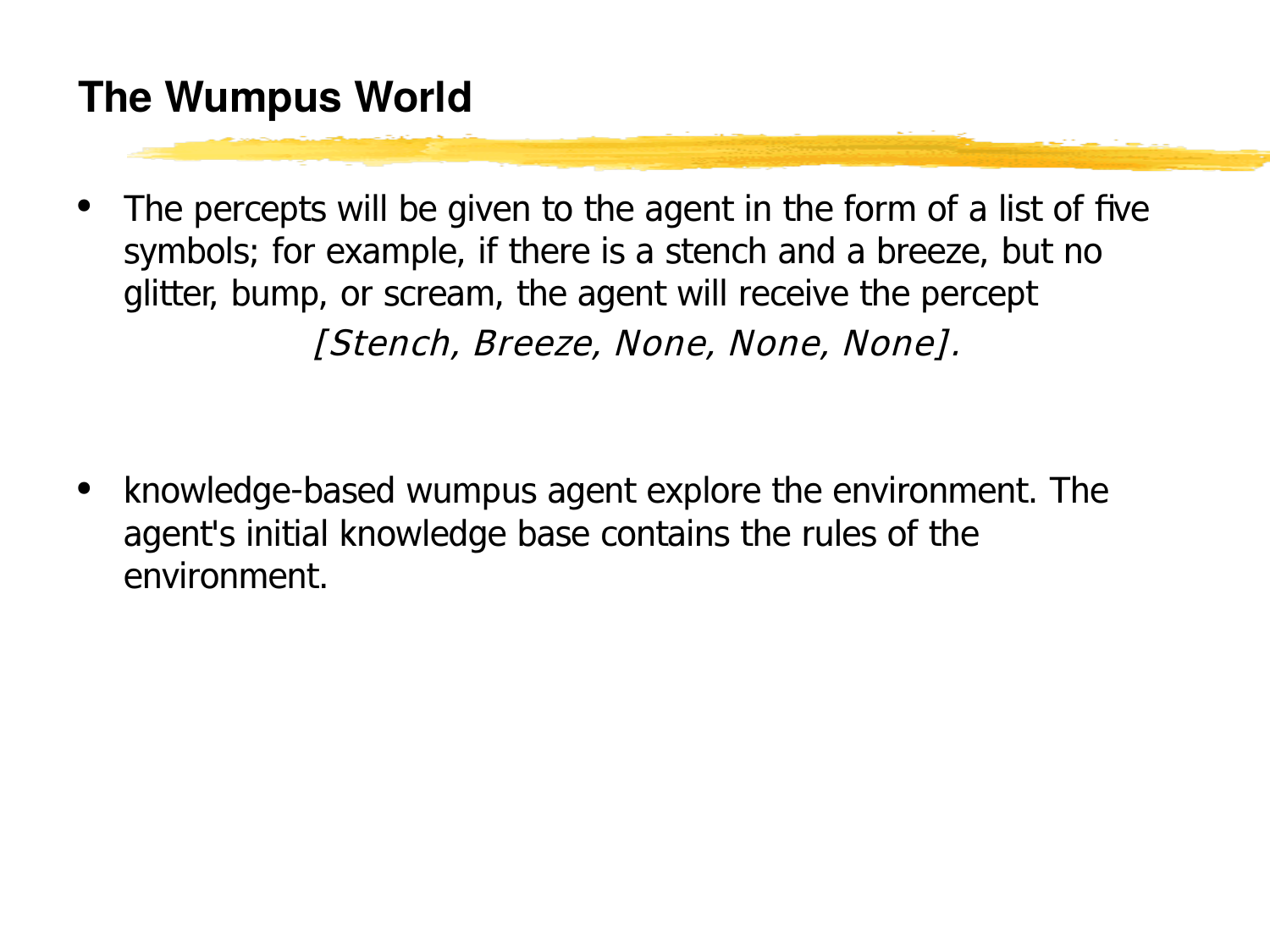

# The Wumpus World
The percepts will be given to the agent in the form of a list of five symbols; for example, if there is a stench and a breeze, but no glitter, bump, or scream, the agent will receive the percept
 [Stench, Breeze, None, None, None].

knowledge-based wumpus agent explore the environment. The agent's initial knowledge base contains the rules of the environment.